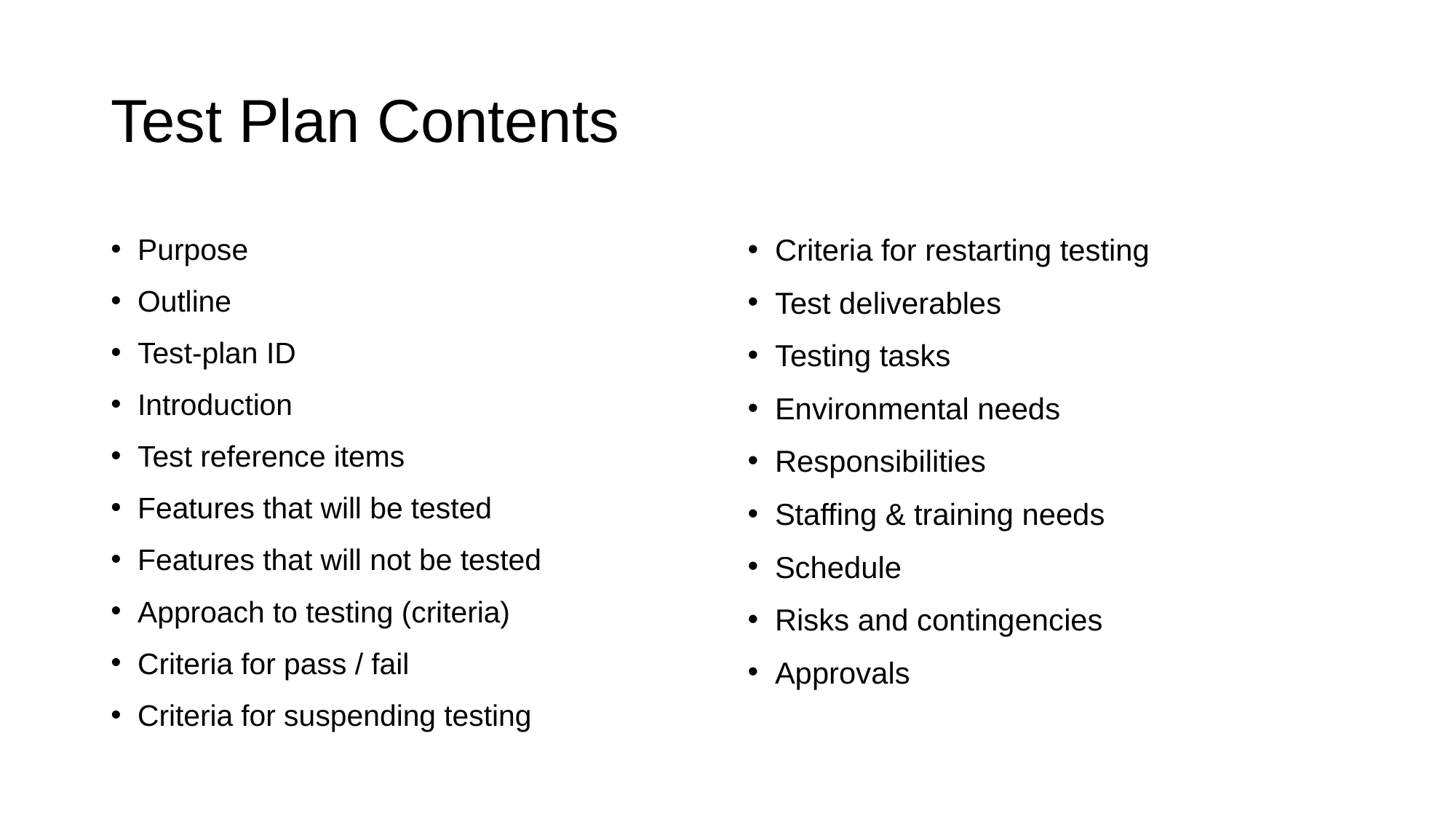

# Test Plan Contents

Purpose
Outline
Test-plan ID
Introduction
Test reference items
Features that will be tested
Features that will not be tested
Approach to testing (criteria)
Criteria for pass / fail
Criteria for suspending testing
Criteria for restarting testing
Test deliverables
Testing tasks
Environmental needs
Responsibilities
Staffing & training needs
Schedule
Risks and contingencies
Approvals